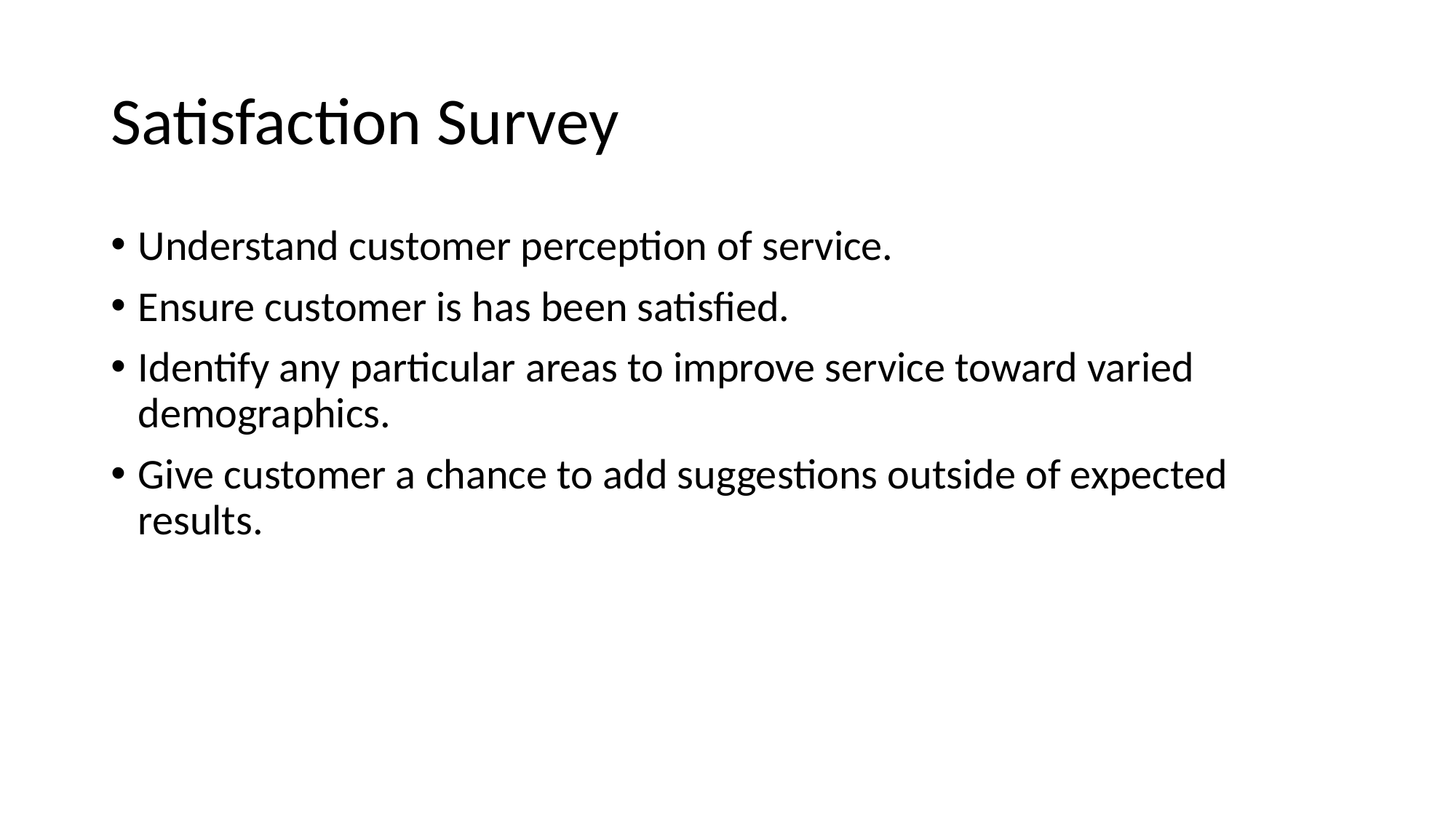

# Satisfaction Survey
Understand customer perception of service.
Ensure customer is has been satisfied.
Identify any particular areas to improve service toward varied demographics.
Give customer a chance to add suggestions outside of expected results.